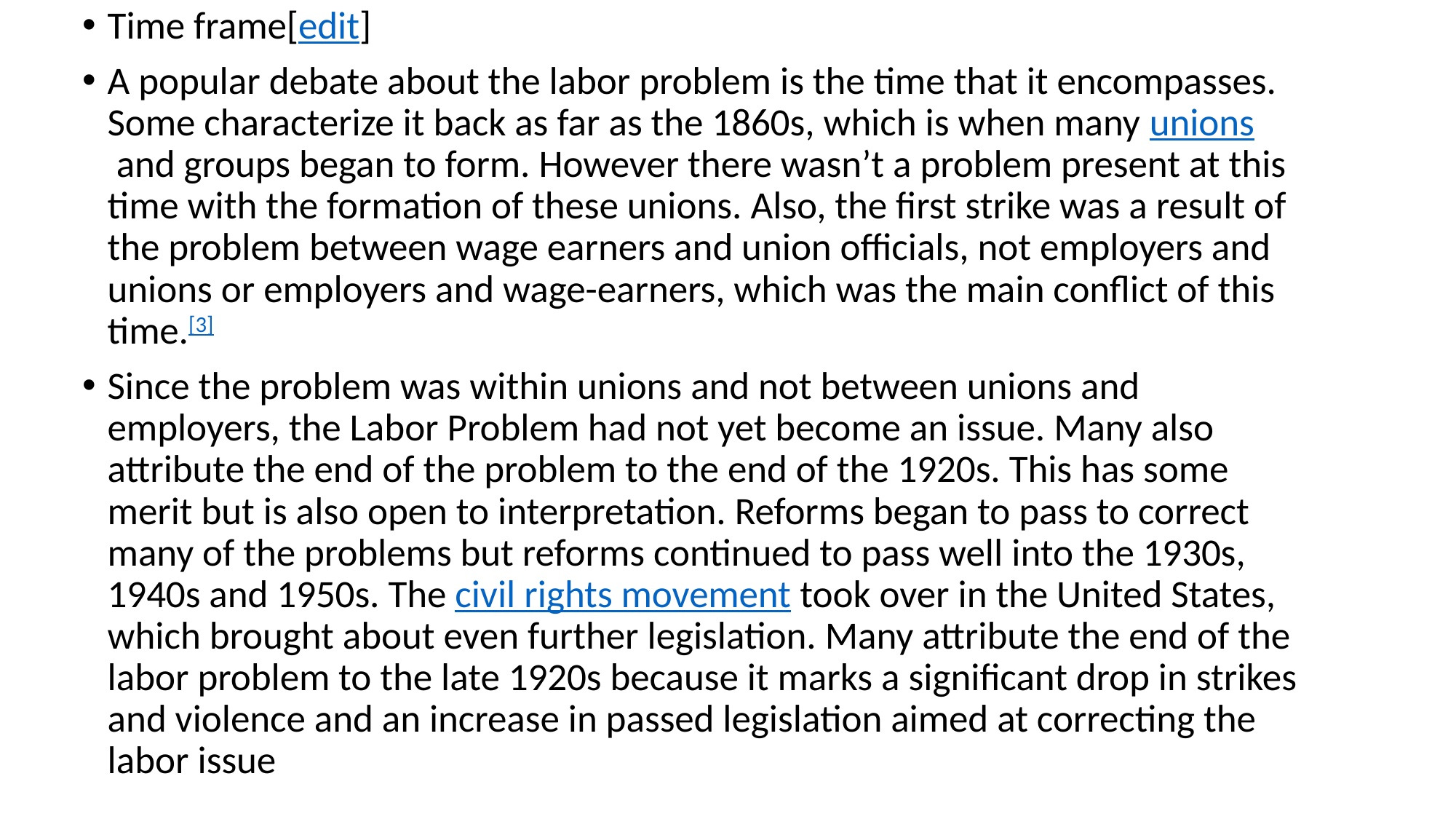

Time frame[edit]
A popular debate about the labor problem is the time that it encompasses. Some characterize it back as far as the 1860s, which is when many unions and groups began to form. However there wasn’t a problem present at this time with the formation of these unions. Also, the first strike was a result of the problem between wage earners and union officials, not employers and unions or employers and wage-earners, which was the main conflict of this time.[3]
Since the problem was within unions and not between unions and employers, the Labor Problem had not yet become an issue. Many also attribute the end of the problem to the end of the 1920s. This has some merit but is also open to interpretation. Reforms began to pass to correct many of the problems but reforms continued to pass well into the 1930s, 1940s and 1950s. The civil rights movement took over in the United States, which brought about even further legislation. Many attribute the end of the labor problem to the late 1920s because it marks a significant drop in strikes and violence and an increase in passed legislation aimed at correcting the labor issue